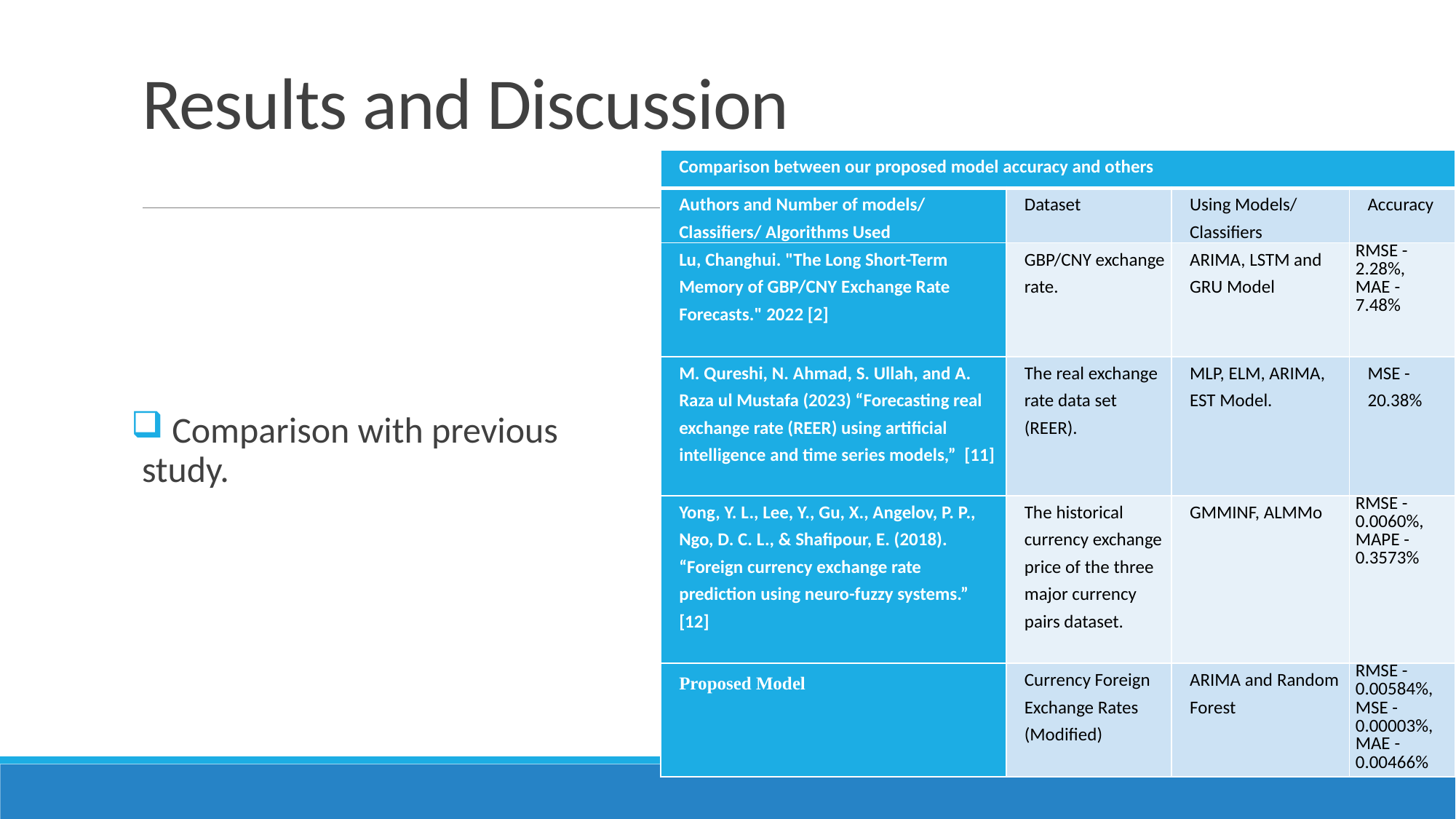

# Results and Discussion
| Comparison between our proposed model accuracy and others |  |  |  |
| --- | --- | --- | --- |
| Authors and Number of models/ Classifiers/ Algorithms Used | Dataset | Using Models/ Classifiers | Accuracy |
| Lu, Changhui. "The Long Short-Term Memory of GBP/CNY Exchange Rate Forecasts." 2022 [2] | GBP/CNY exchange rate. | ARIMA, LSTM and GRU Model | RMSE - 2.28%, MAE - 7.48% |
| M. Qureshi, N. Ahmad, S. Ullah, and A. Raza ul Mustafa (2023) “Forecasting real exchange rate (REER) using artificial intelligence and time series models,” [11] | The real exchange rate data set (REER). | MLP, ELM, ARIMA, EST Model. | MSE - 20.38% |
| Yong, Y. L., Lee, Y., Gu, X., Angelov, P. P., Ngo, D. C. L., & Shafipour, E. (2018). “Foreign currency exchange rate prediction using neuro-fuzzy systems.” [12] | The historical currency exchange price of the three major currency pairs dataset. | GMMINF, ALMMo | RMSE - 0.0060%, MAPE - 0.3573% |
| Proposed Model | Currency Foreign Exchange Rates (Modified) | ARIMA and Random Forest | RMSE - 0.00584%, MSE - 0.00003%, MAE - 0.00466% |

 Comparison with previous study.